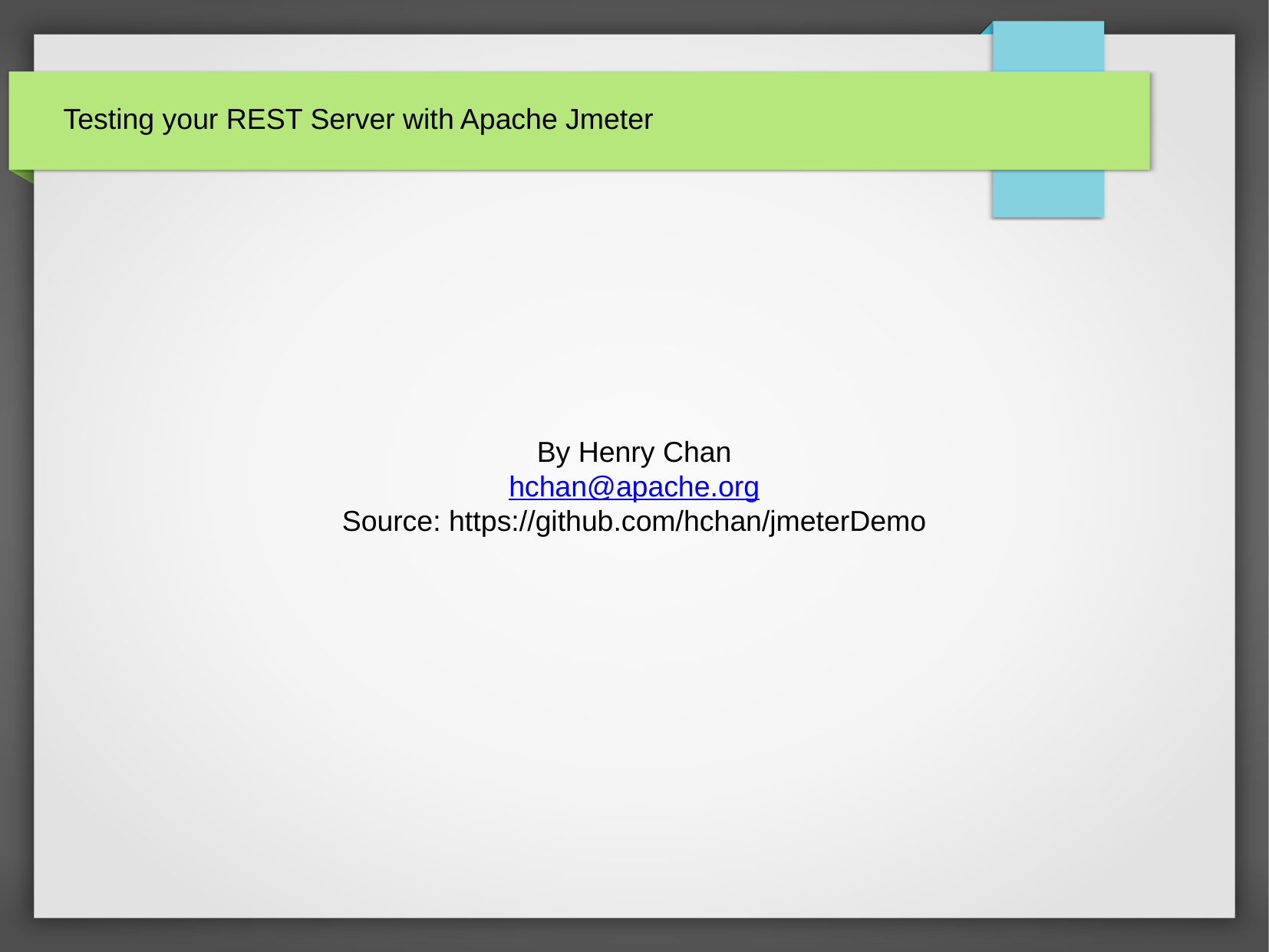

Testing your REST Server with Apache Jmeter
By Henry Chan
hchan@apache.org
Source: https://github.com/hchan/jmeterDemo